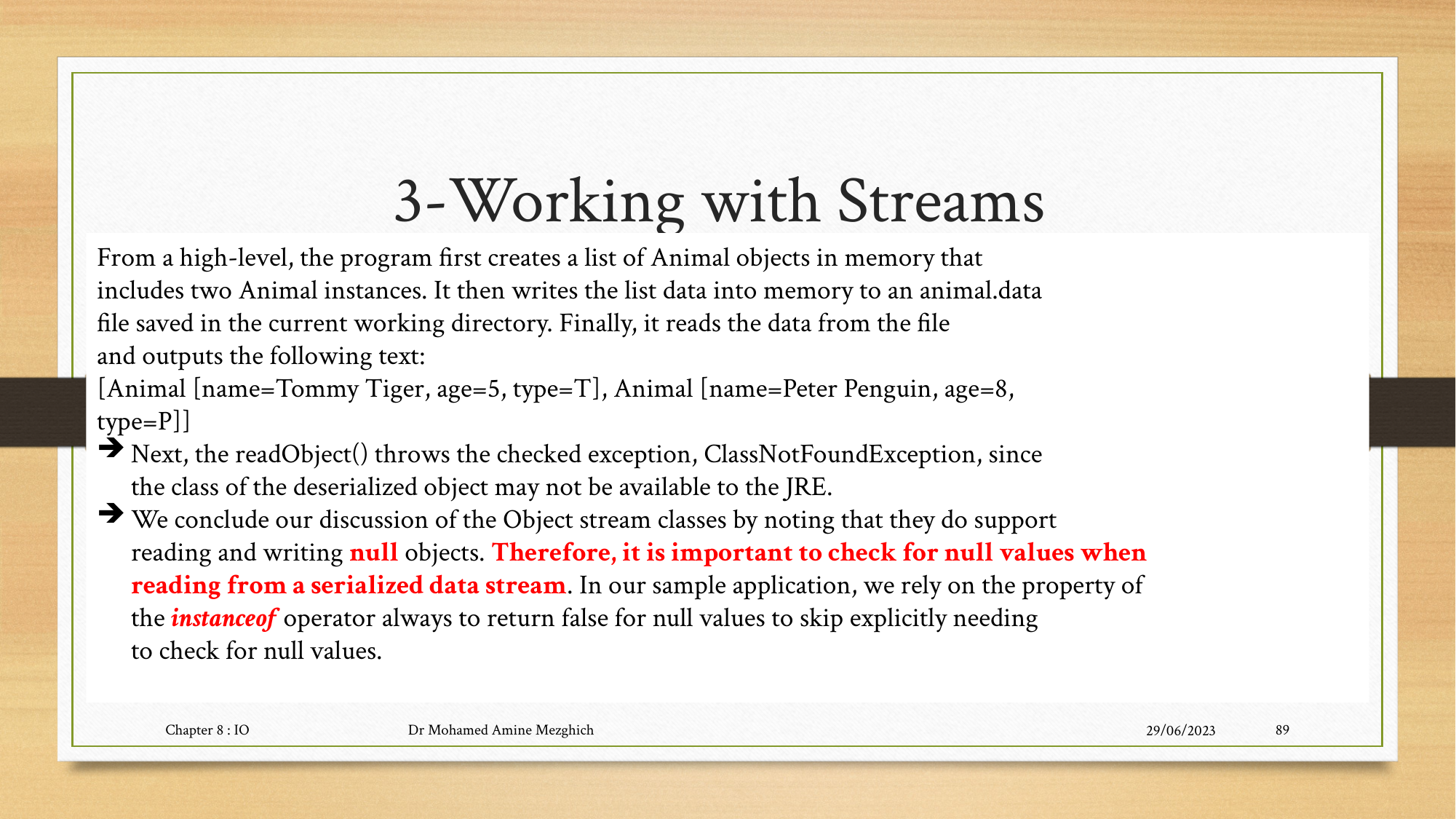

# 3-Working with Streams
From a high-level, the program first creates a list of Animal objects in memory that
includes two Animal instances. It then writes the list data into memory to an animal.data
file saved in the current working directory. Finally, it reads the data from the file
and outputs the following text:
[Animal [name=Tommy Tiger, age=5, type=T], Animal [name=Peter Penguin, age=8,
type=P]]
Next, the readObject() throws the checked exception, ClassNotFoundException, since
the class of the deserialized object may not be available to the JRE.
We conclude our discussion of the Object stream classes by noting that they do support
reading and writing null objects. Therefore, it is important to check for null values when
reading from a serialized data stream. In our sample application, we rely on the property of
the instanceof operator always to return false for null values to skip explicitly needing
to check for null values.
3-6) The ObjectInputStream and ObjectOutputStream Classes

Chapter 8 : IO                                              Dr Mohamed Amine Mezghich
29/06/2023
89